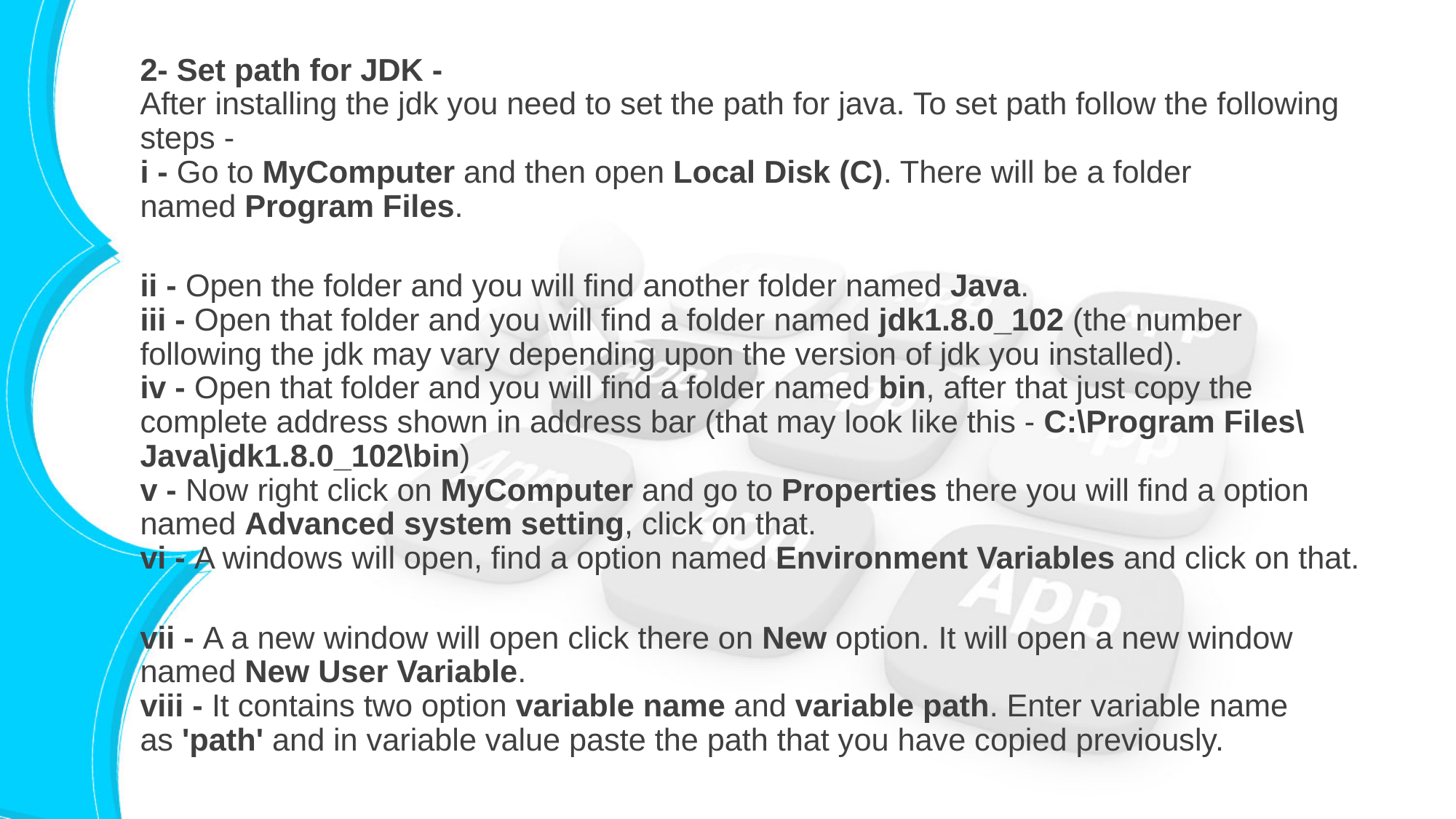

2- Set path for JDK -
After installing the jdk you need to set the path for java. To set path follow the following steps -
i - Go to MyComputer and then open Local Disk (C). There will be a folder named Program Files.
ii - Open the folder and you will find another folder named Java.
iii - Open that folder and you will find a folder named jdk1.8.0_102 (the number following the jdk may vary depending upon the version of jdk you installed).
iv - Open that folder and you will find a folder named bin, after that just copy the complete address shown in address bar (that may look like this - C:\Program Files\Java\jdk1.8.0_102\bin)
v - Now right click on MyComputer and go to Properties there you will find a option named Advanced system setting, click on that.
vi - A windows will open, find a option named Environment Variables and click on that.
vii - A a new window will open click there on New option. It will open a new window named New User Variable.
viii - It contains two option variable name and variable path. Enter variable name as 'path' and in variable value paste the path that you have copied previously.